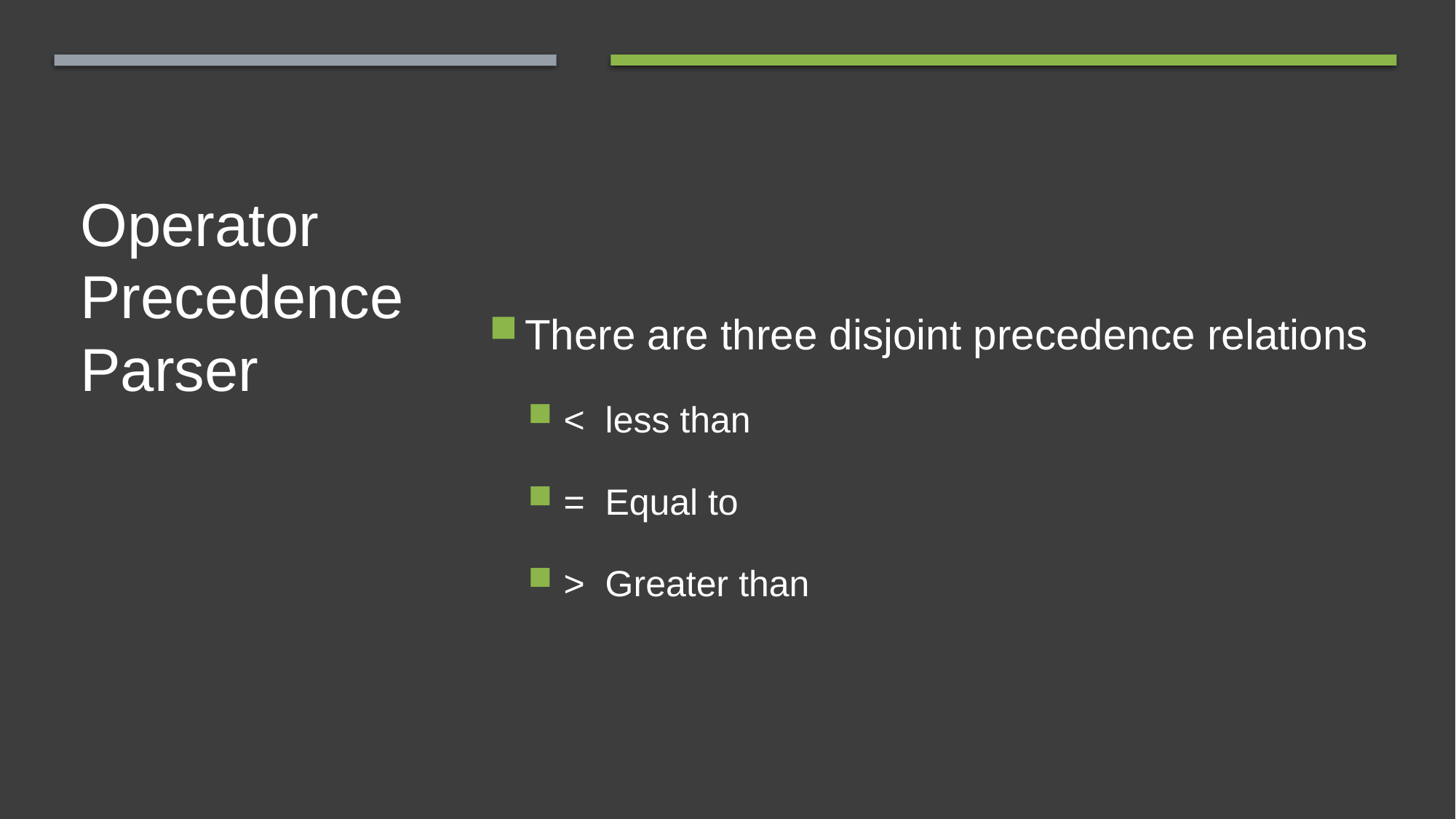

There are three disjoint precedence relations
<  less than
=  Equal to
>  Greater than
# Operator Precedence Parser